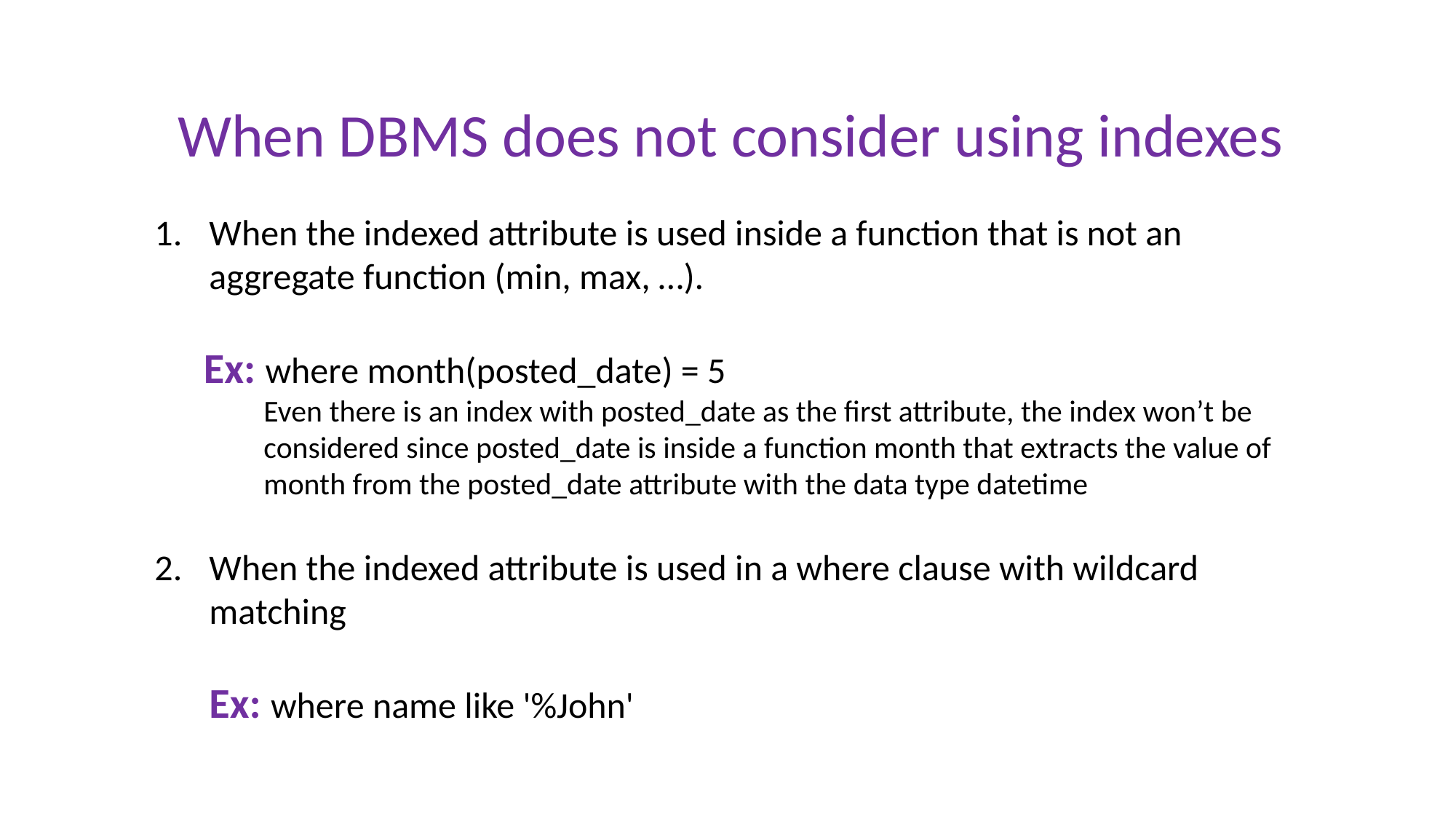

When DBMS does not consider using indexes
When the indexed attribute is used inside a function that is not an aggregate function (min, max, …).

      Ex: where month(posted_date) = 5
Even there is an index with posted_date as the first attribute, the index won’t be considered since posted_date is inside a function month that extracts the value of month from the posted_date attribute with the data type datetime

When the indexed attribute is used in a where clause with wildcard matching

Ex: where name like '%John'